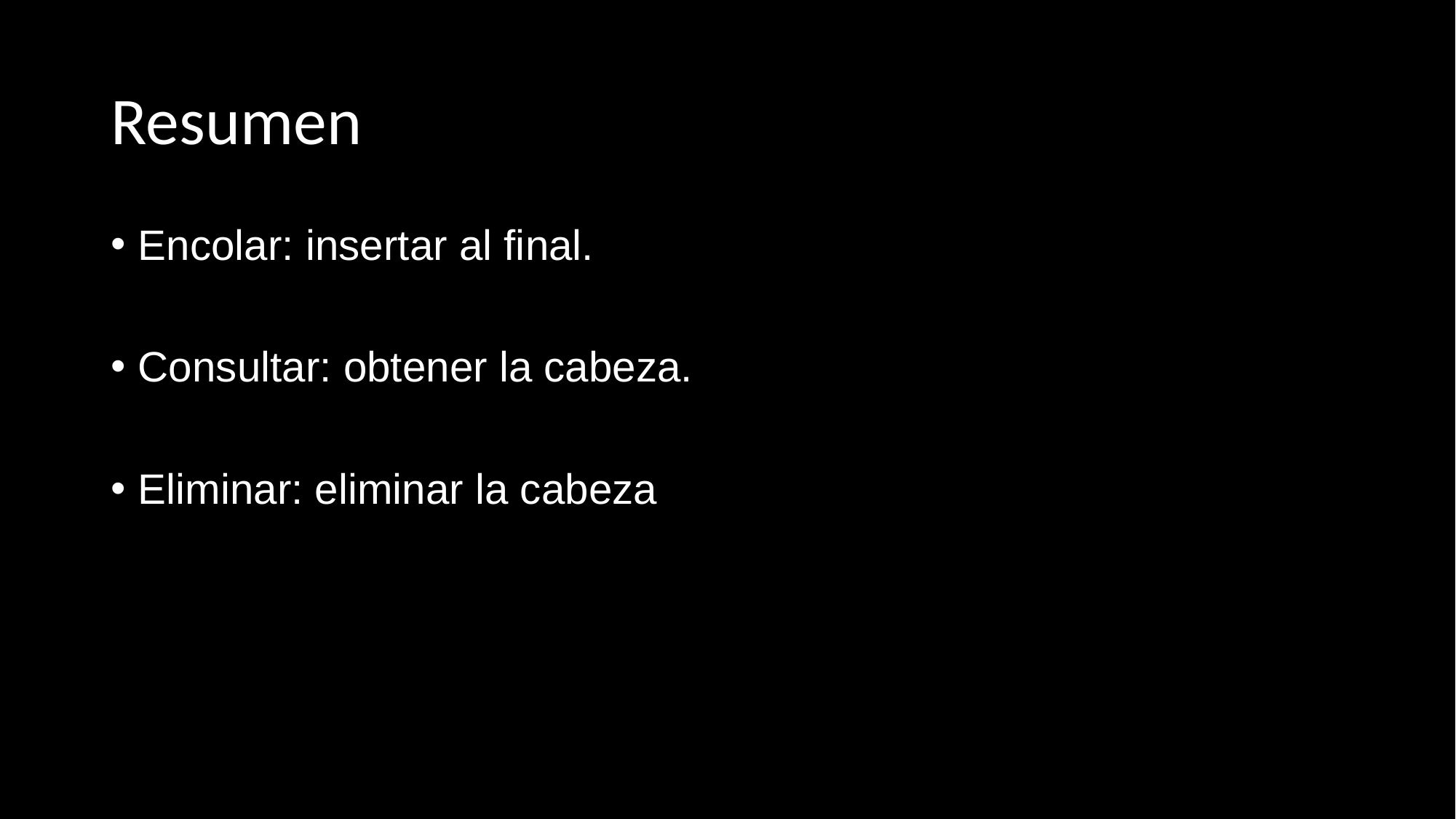

# Resumen
Encolar: insertar al final.

Consultar: obtener la cabeza.

Eliminar: eliminar la cabeza